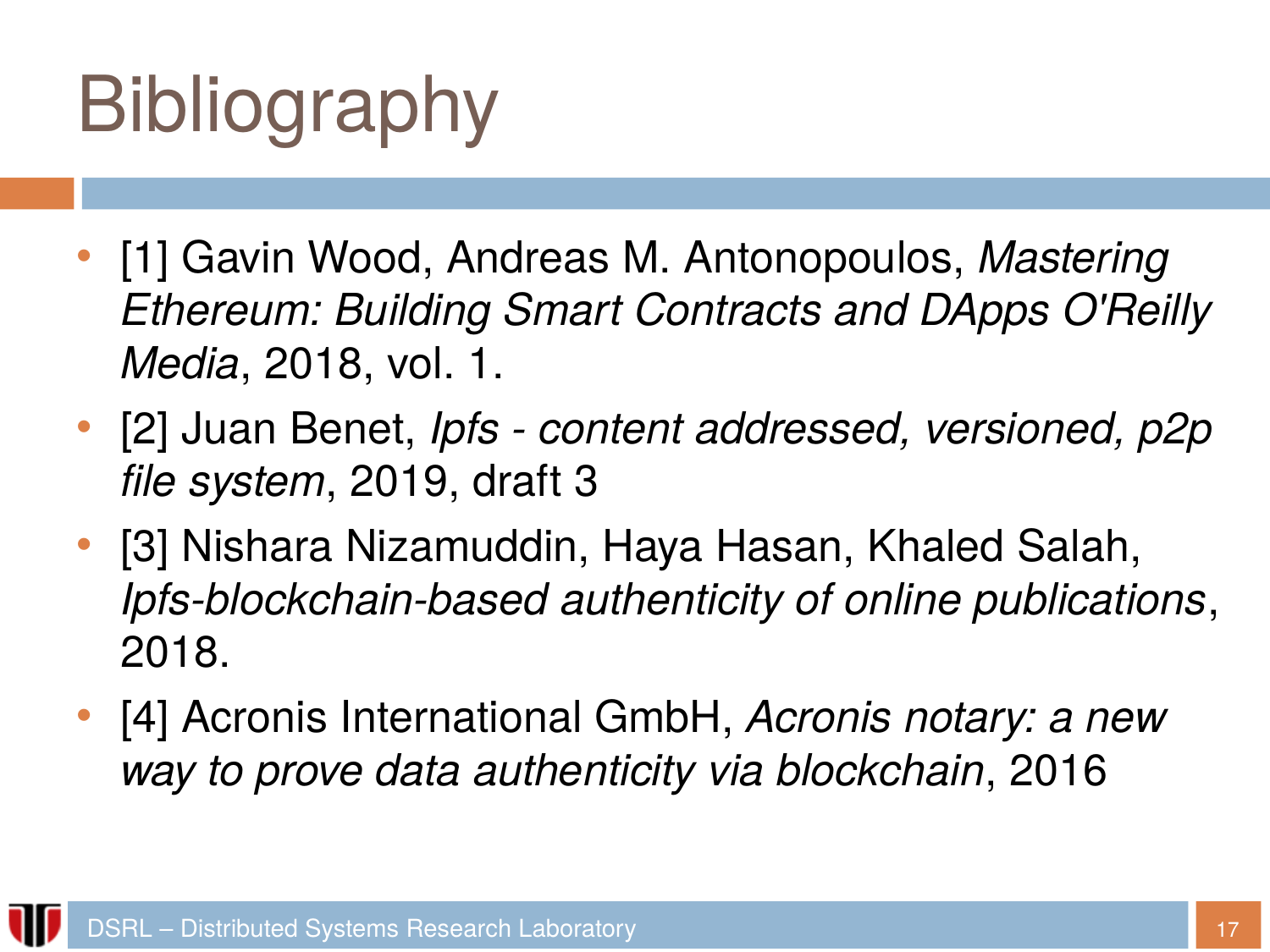

# Bibliography
[1] Gavin Wood, Andreas M. Antonopoulos, Mastering Ethereum: Building Smart Contracts and DApps O'Reilly Media, 2018, vol. 1.
[2] Juan Benet, Ipfs - content addressed, versioned, p2p file system, 2019, draft 3
[3] Nishara Nizamuddin, Haya Hasan, Khaled Salah, Ipfs-blockchain-based authenticity of online publications, 2018.
[4] Acronis International GmbH, Acronis notary: a new way to prove data authenticity via blockchain, 2016
17